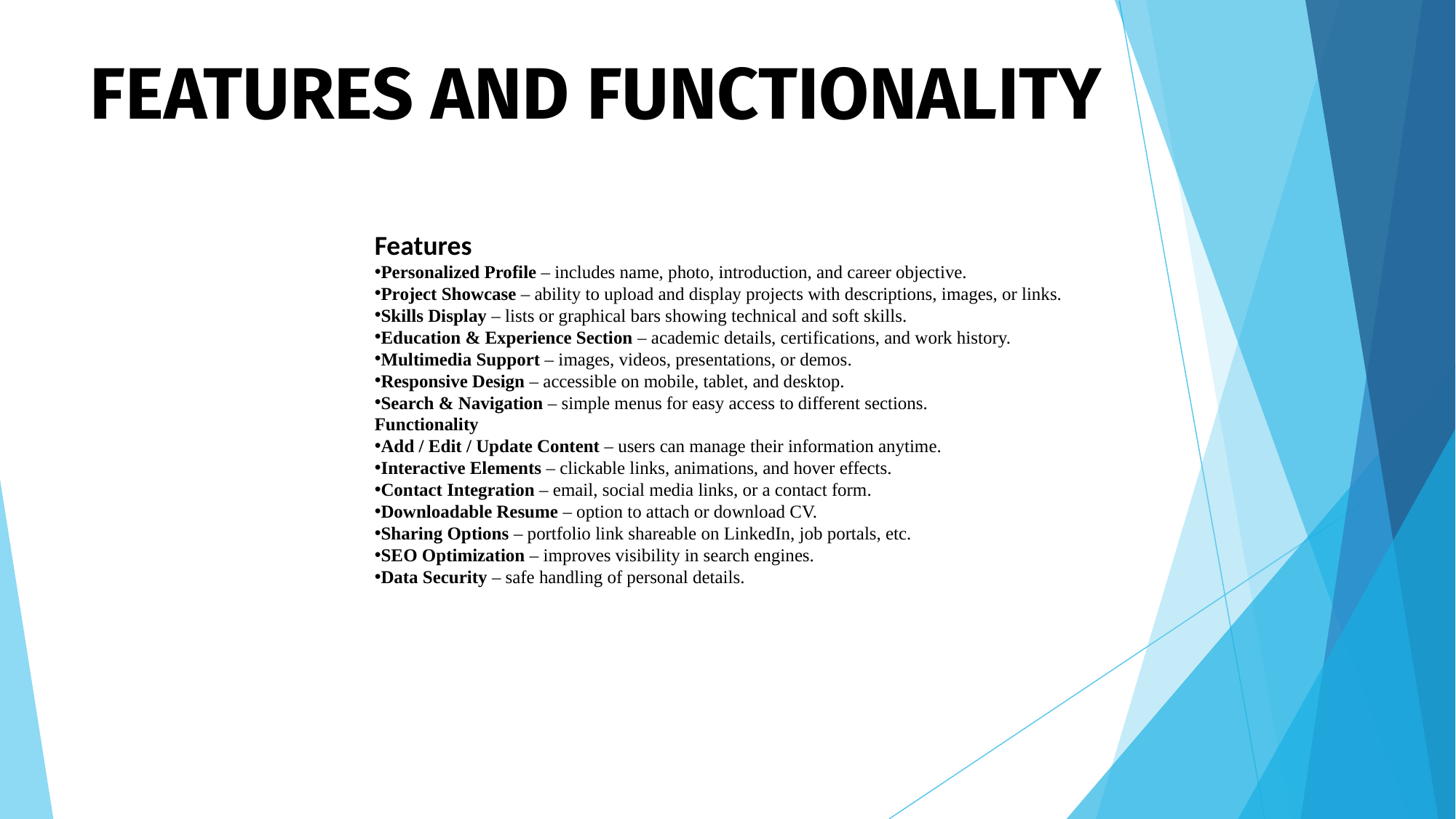

# FEATURES AND FUNCTIONALITY
Features
Personalized Profile – includes name, photo, introduction, and career objective.
Project Showcase – ability to upload and display projects with descriptions, images, or links.
Skills Display – lists or graphical bars showing technical and soft skills.
Education & Experience Section – academic details, certifications, and work history.
Multimedia Support – images, videos, presentations, or demos.
Responsive Design – accessible on mobile, tablet, and desktop.
Search & Navigation – simple menus for easy access to different sections.
Functionality
Add / Edit / Update Content – users can manage their information anytime.
Interactive Elements – clickable links, animations, and hover effects.
Contact Integration – email, social media links, or a contact form.
Downloadable Resume – option to attach or download CV.
Sharing Options – portfolio link shareable on LinkedIn, job portals, etc.
SEO Optimization – improves visibility in search engines.
Data Security – safe handling of personal details.